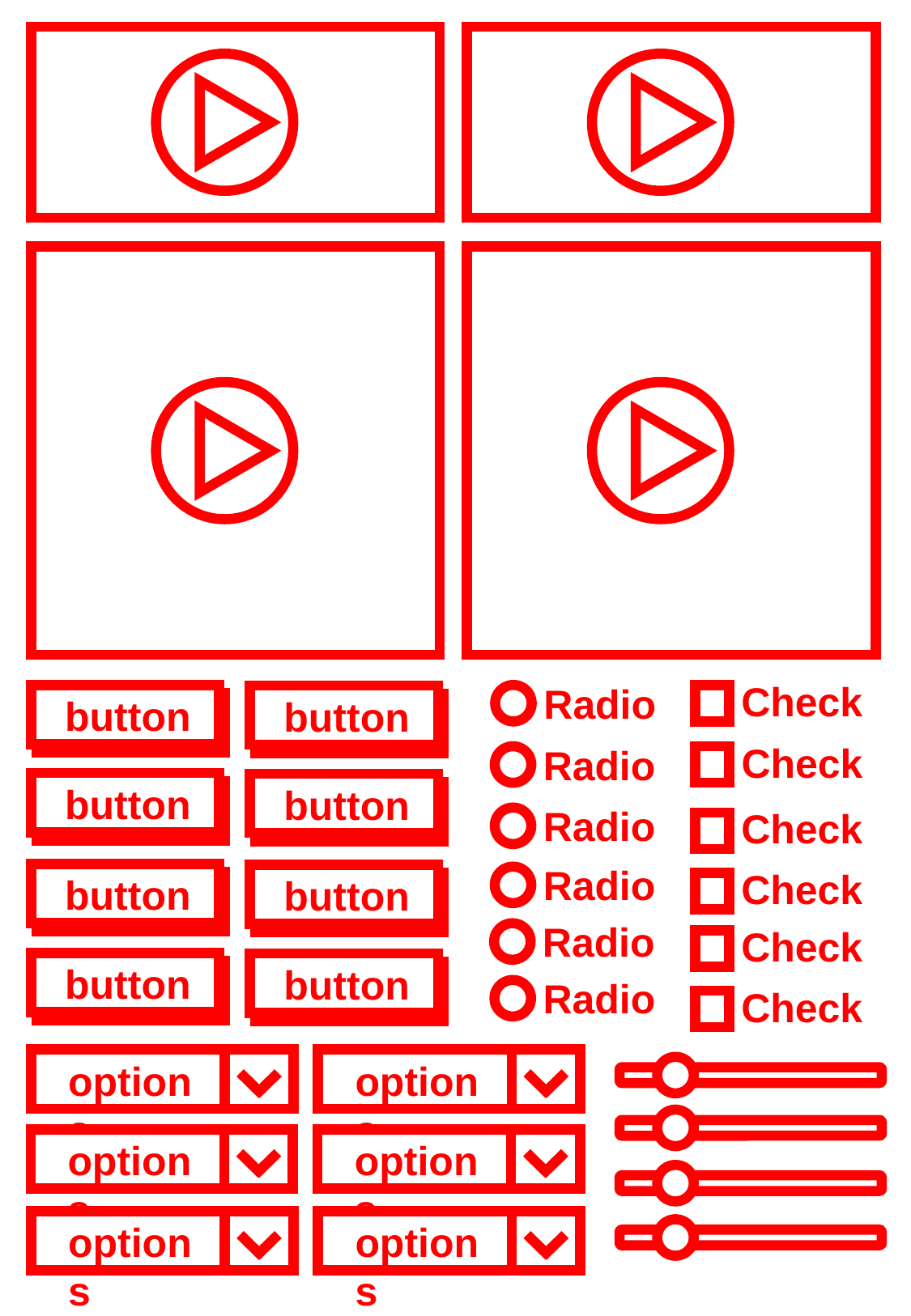

Check

Radio

button

button

Check

Radio

button

button

Radio

Check

Radio

Check

button

button

Radio

Check

button

button

Radio

Check

options

options

options

options

options

options